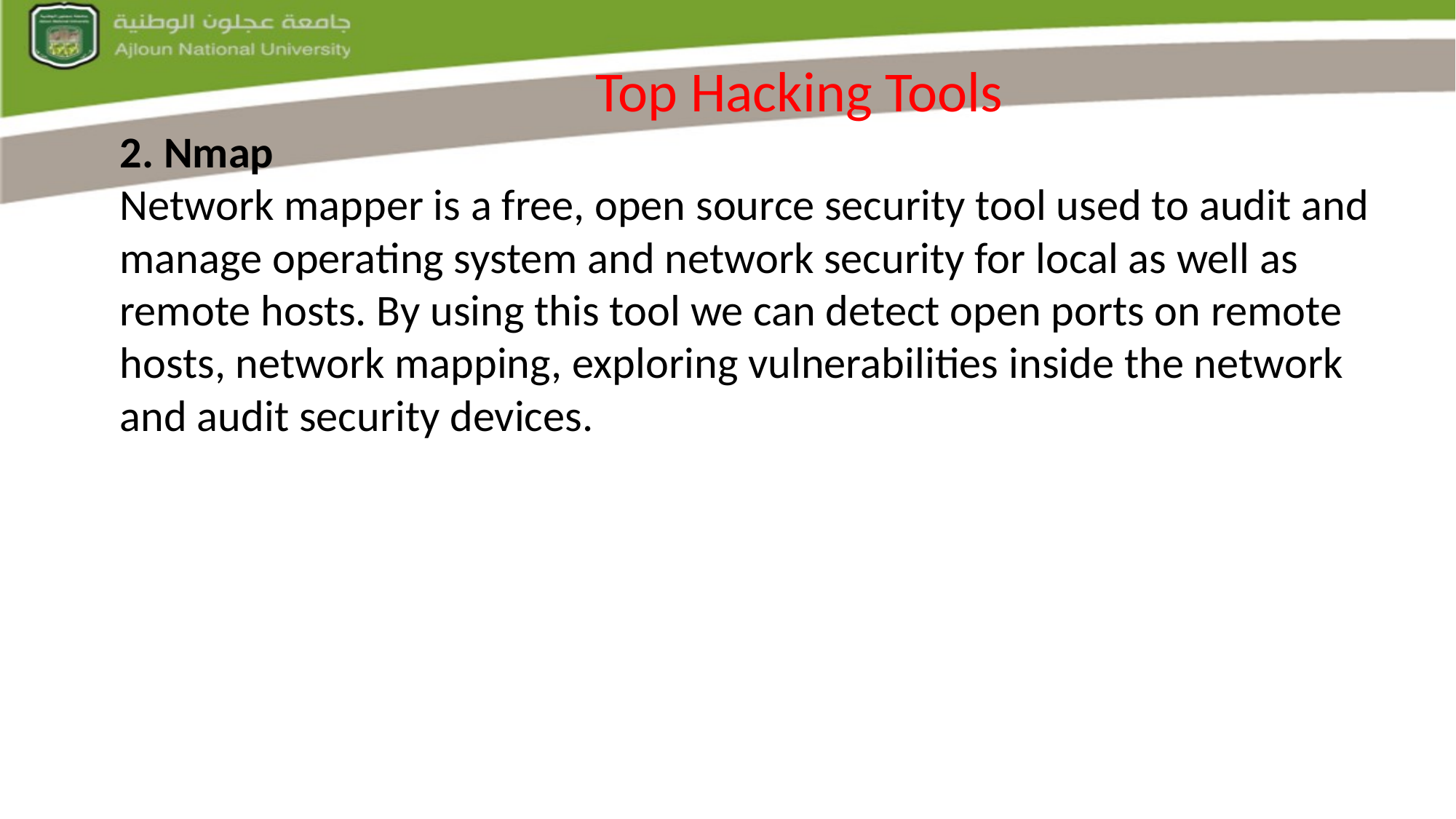

# Top Hacking Tools
2. Nmap
Network mapper is a free, open source security tool used to audit and manage operating system and network security for local as well as remote hosts. By using this tool we can detect open ports on remote hosts, network mapping, exploring vulnerabilities inside the network and audit security devices.